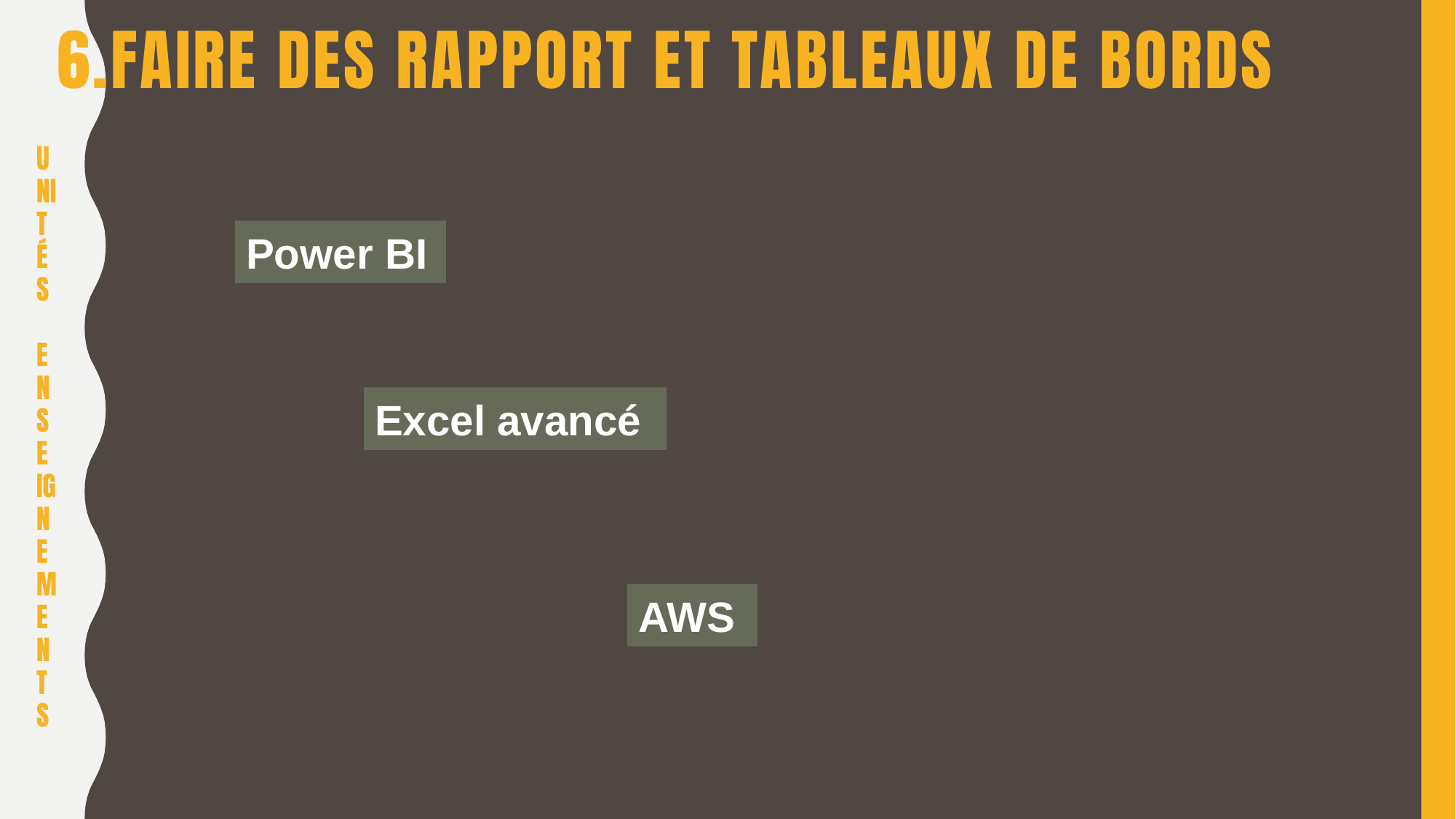

# 6.Faire des rapport et tableaux de bords
UNI
TÉS

ENSE
IGNEMENTS
Power BI
Excel avancé
AWS